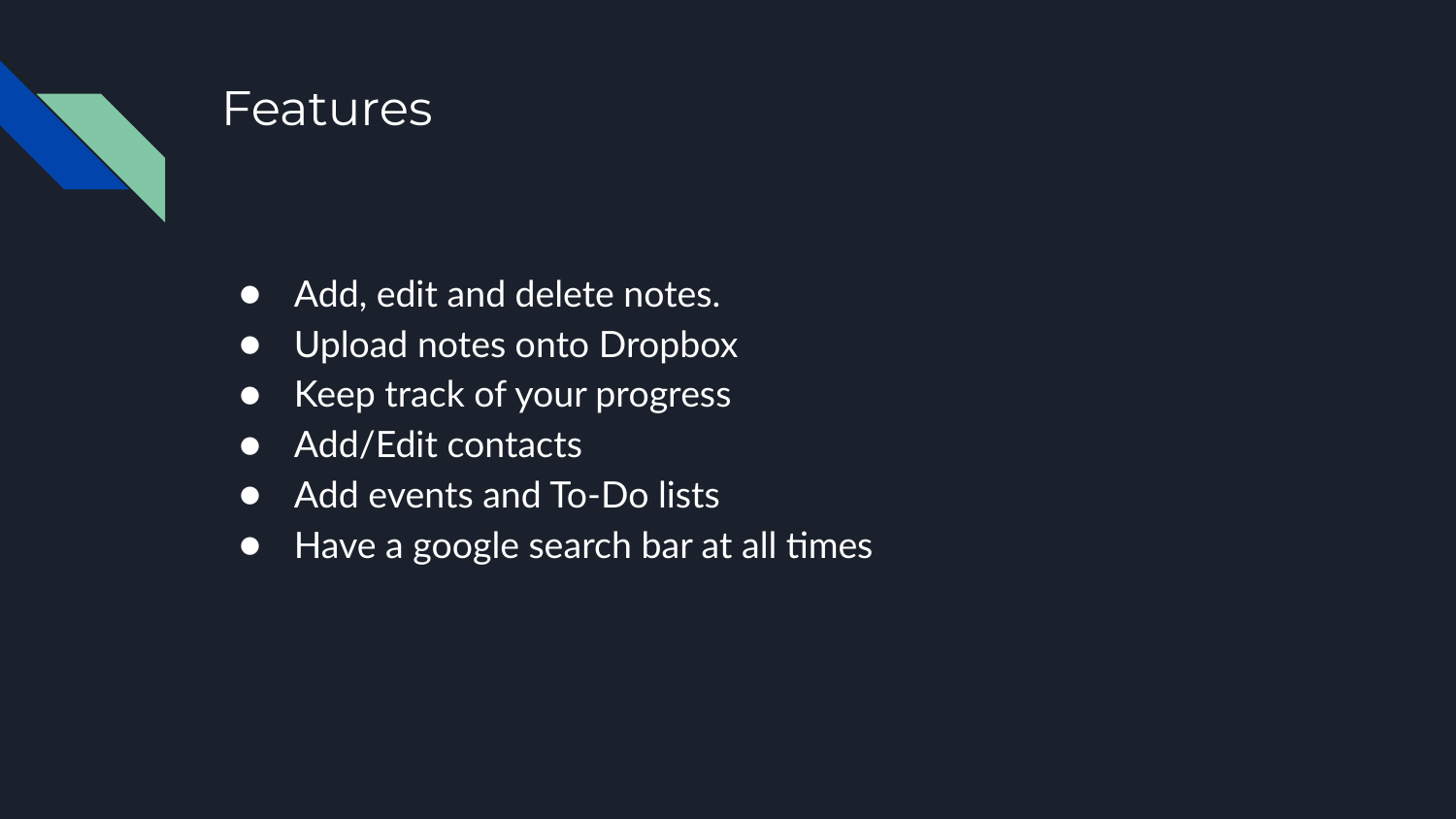

# Features
Add, edit and delete notes.
Upload notes onto Dropbox
Keep track of your progress
Add/Edit contacts
Add events and To-Do lists
Have a google search bar at all times